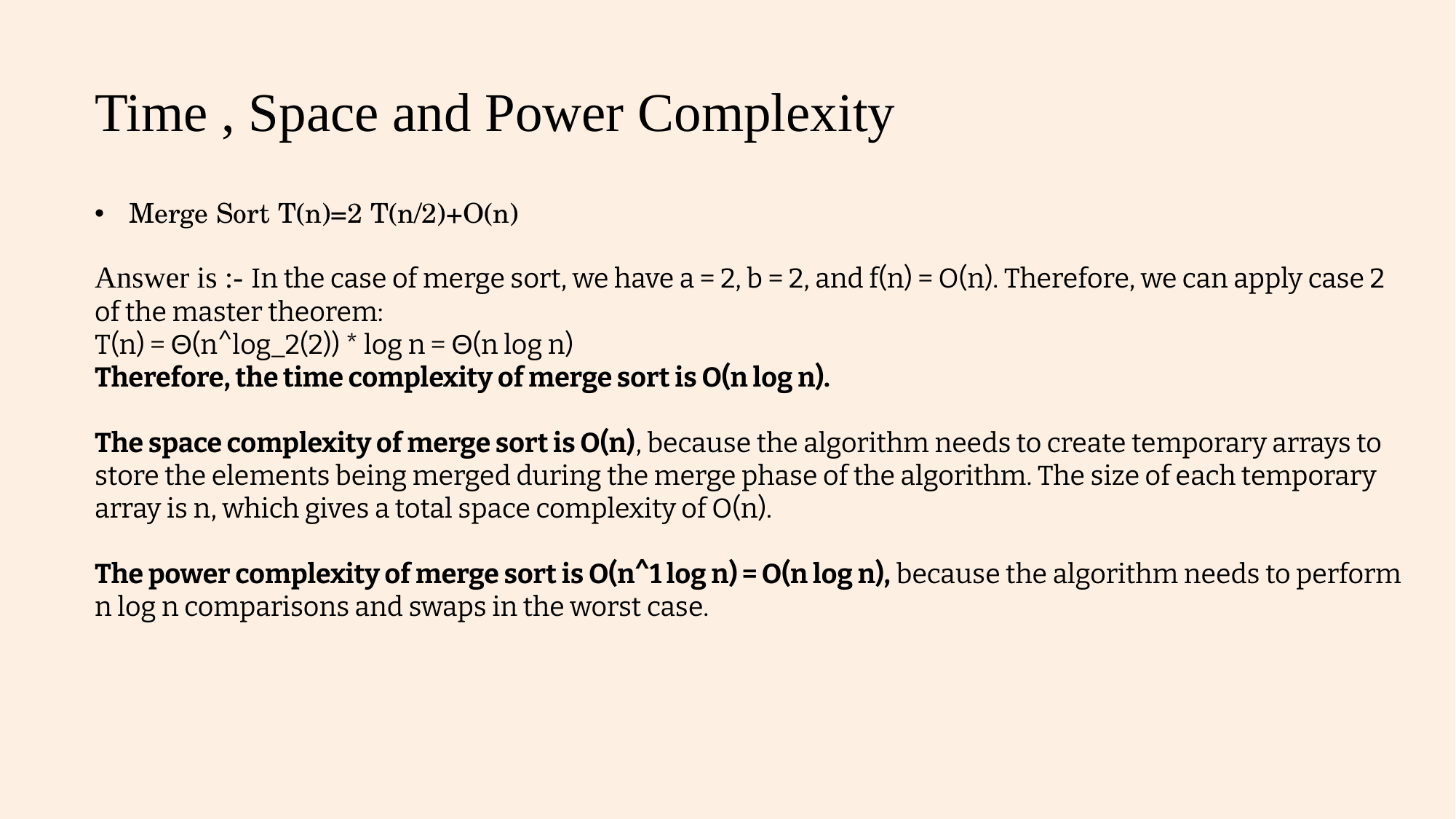

# Time , Space and Power Complexity
Merge Sort T(n)=2 T(n/2)+O(n)
Answer is :- In the case of merge sort, we have a = 2, b = 2, and f(n) = O(n). Therefore, we can apply case 2 of the master theorem:
T(n) = Θ(n^log_2(2)) * log n = Θ(n log n)
Therefore, the time complexity of merge sort is O(n log n).
The space complexity of merge sort is O(n), because the algorithm needs to create temporary arrays to store the elements being merged during the merge phase of the algorithm. The size of each temporary array is n, which gives a total space complexity of O(n).
The power complexity of merge sort is O(n^1 log n) = O(n log n), because the algorithm needs to perform n log n comparisons and swaps in the worst case.